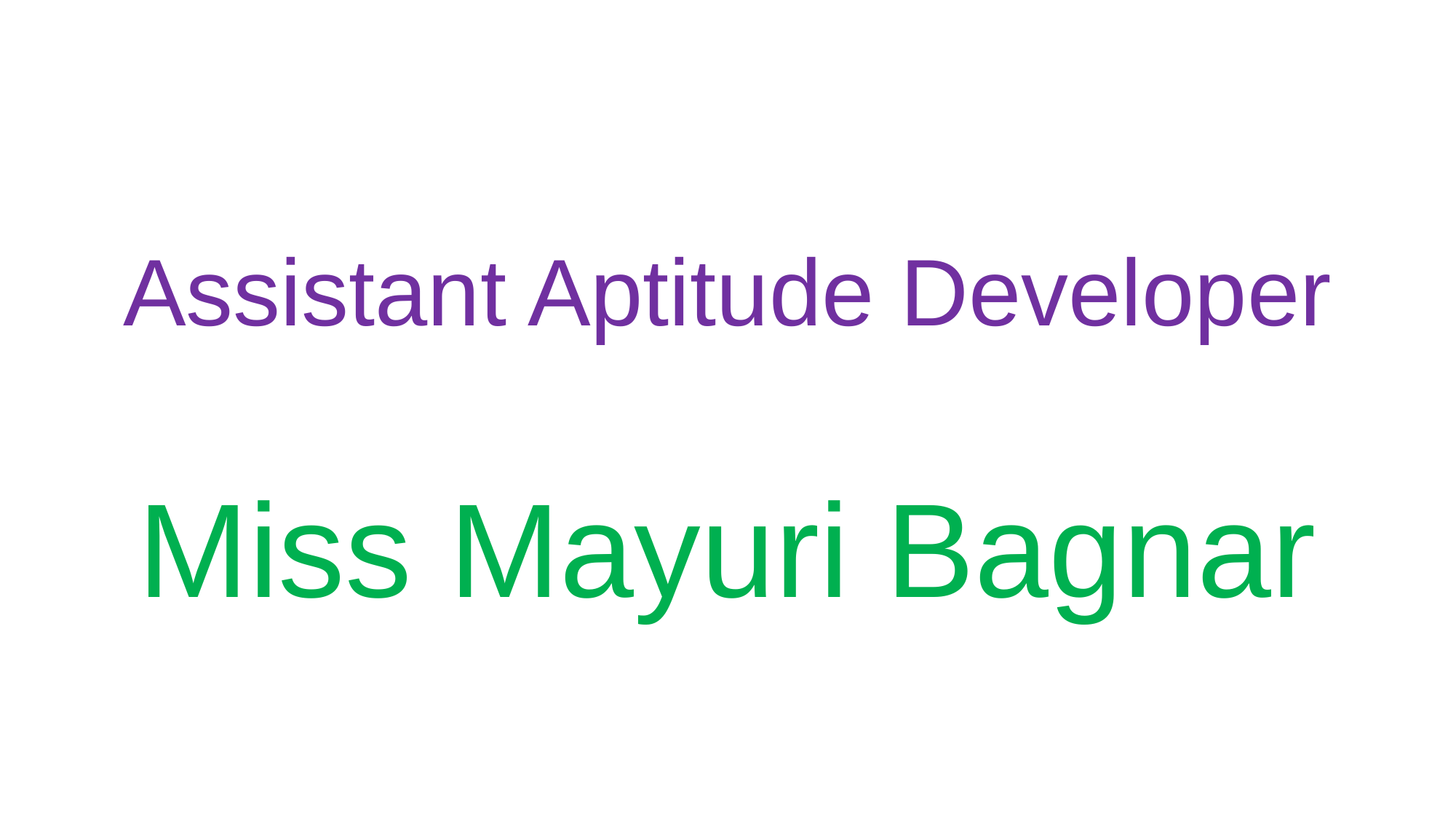

# Assistant Aptitude Developer
Miss Mayuri Bagnar